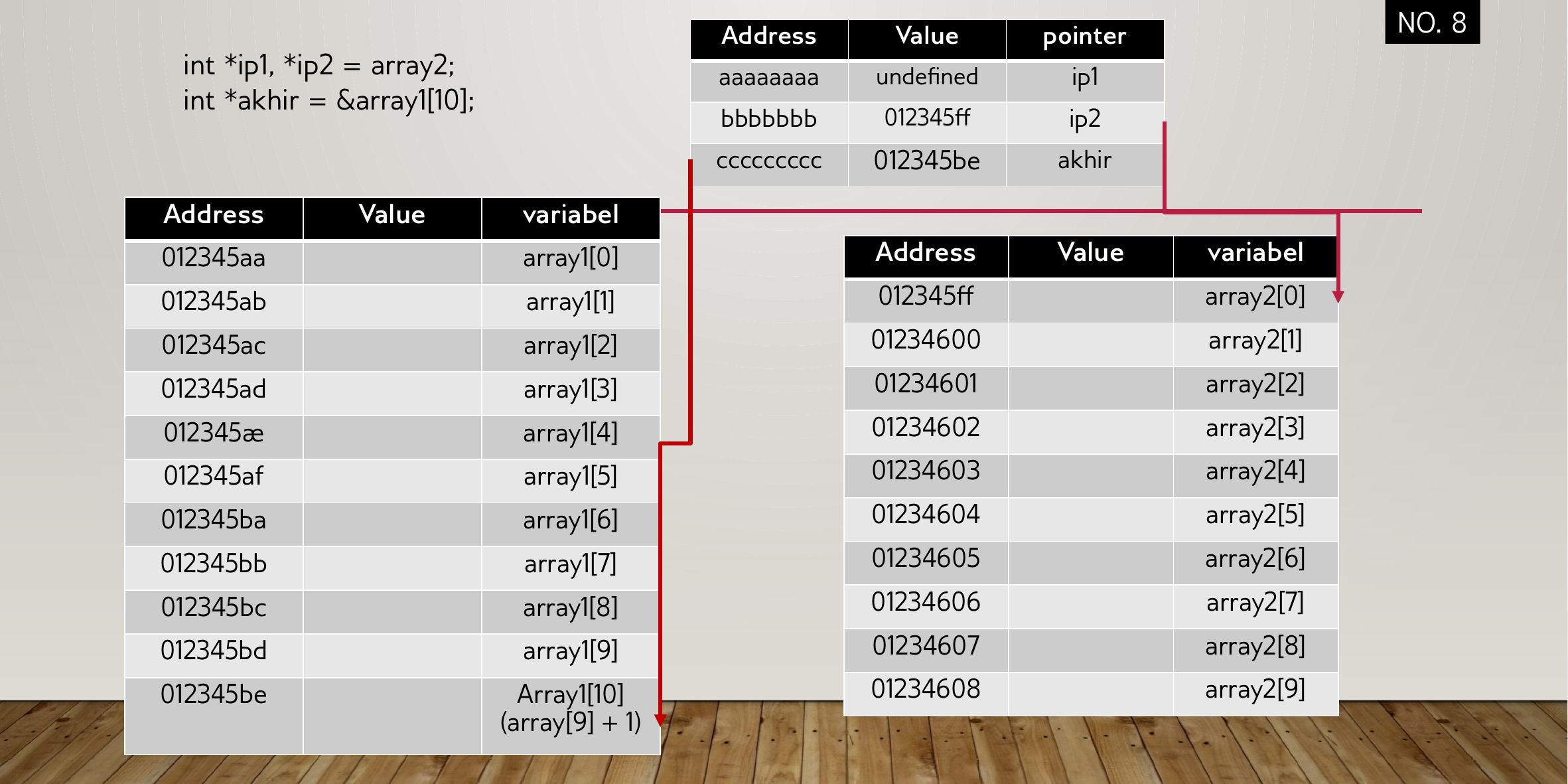

NO. 8
| Address | Value | pointer |
| --- | --- | --- |
| aaaaaaaa | undefined | ip1 |
| bbbbbbb | 012345ff | ip2 |
| ccccccccc | 012345be | akhir |
int *ip1, *ip2 = array2;
int *akhir = &array1[10];
| Address | Value | variabel |
| --- | --- | --- |
| 012345aa |  | array1[0] |
| 012345ab |  | array1[1] |
| 012345ac |  | array1[2] |
| 012345ad |  | array1[3] |
| 012345ae |  | array1[4] |
| 012345af |  | array1[5] |
| 012345ba |  | array1[6] |
| 012345bb |  | array1[7] |
| 012345bc |  | array1[8] |
| 012345bd |  | array1[9] |
| 012345be |  | Array1[10] (array[9] + 1) |
| Address | Value | variabel |
| --- | --- | --- |
| 012345ff |  | array2[0] |
| 01234600 |  | array2[1] |
| 01234601 |  | array2[2] |
| 01234602 |  | array2[3] |
| 01234603 |  | array2[4] |
| 01234604 |  | array2[5] |
| 01234605 |  | array2[6] |
| 01234606 |  | array2[7] |
| 01234607 |  | array2[8] |
| 01234608 |  | array2[9] |